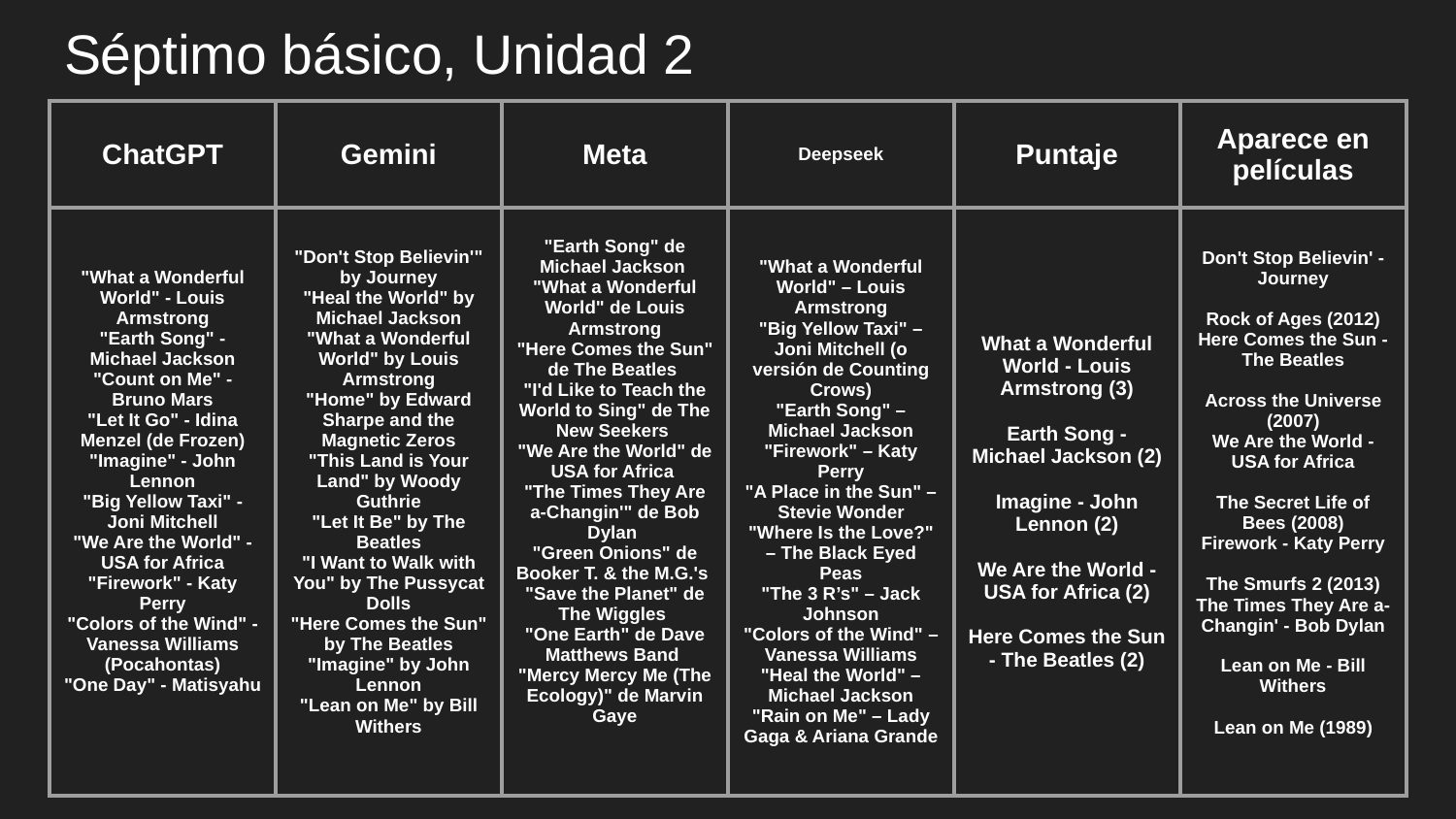

# Séptimo básico, Unidad 2
| ChatGPT | Gemini | Meta | Deepseek | Puntaje | Aparece en películas |
| --- | --- | --- | --- | --- | --- |
| "What a Wonderful World" - Louis Armstrong "Earth Song" - Michael Jackson "Count on Me" - Bruno Mars "Let It Go" - Idina Menzel (de Frozen) "Imagine" - John Lennon "Big Yellow Taxi" - Joni Mitchell "We Are the World" - USA for Africa "Firework" - Katy Perry "Colors of the Wind" - Vanessa Williams (Pocahontas) "One Day" - Matisyahu | "Don't Stop Believin'" by Journey "Heal the World" by Michael Jackson "What a Wonderful World" by Louis Armstrong "Home" by Edward Sharpe and the Magnetic Zeros "This Land is Your Land" by Woody Guthrie "Let It Be" by The Beatles "I Want to Walk with You" by The Pussycat Dolls "Here Comes the Sun" by The Beatles "Imagine" by John Lennon "Lean on Me" by Bill Withers | "Earth Song" de Michael Jackson "What a Wonderful World" de Louis Armstrong "Here Comes the Sun" de The Beatles "I'd Like to Teach the World to Sing" de The New Seekers "We Are the World" de USA for Africa "The Times They Are a-Changin'" de Bob Dylan "Green Onions" de Booker T. & the M.G.'s "Save the Planet" de The Wiggles "One Earth" de Dave Matthews Band "Mercy Mercy Me (The Ecology)" de Marvin Gaye | "What a Wonderful World" – Louis Armstrong "Big Yellow Taxi" – Joni Mitchell (o versión de Counting Crows) "Earth Song" – Michael Jackson "Firework" – Katy Perry "A Place in the Sun" – Stevie Wonder "Where Is the Love?" – The Black Eyed Peas "The 3 R’s" – Jack Johnson "Colors of the Wind" – Vanessa Williams "Heal the World" – Michael Jackson "Rain on Me" – Lady Gaga & Ariana Grande | What a Wonderful World - Louis Armstrong (3) Earth Song - Michael Jackson (2) Imagine - John Lennon (2) We Are the World - USA for Africa (2) Here Comes the Sun - The Beatles (2) | Don't Stop Believin' - Journey Rock of Ages (2012) Here Comes the Sun - The Beatles Across the Universe (2007) We Are the World - USA for Africa The Secret Life of Bees (2008) Firework - Katy Perry The Smurfs 2 (2013) The Times They Are a-Changin' - Bob Dylan Lean on Me - Bill Withers Lean on Me (1989) |